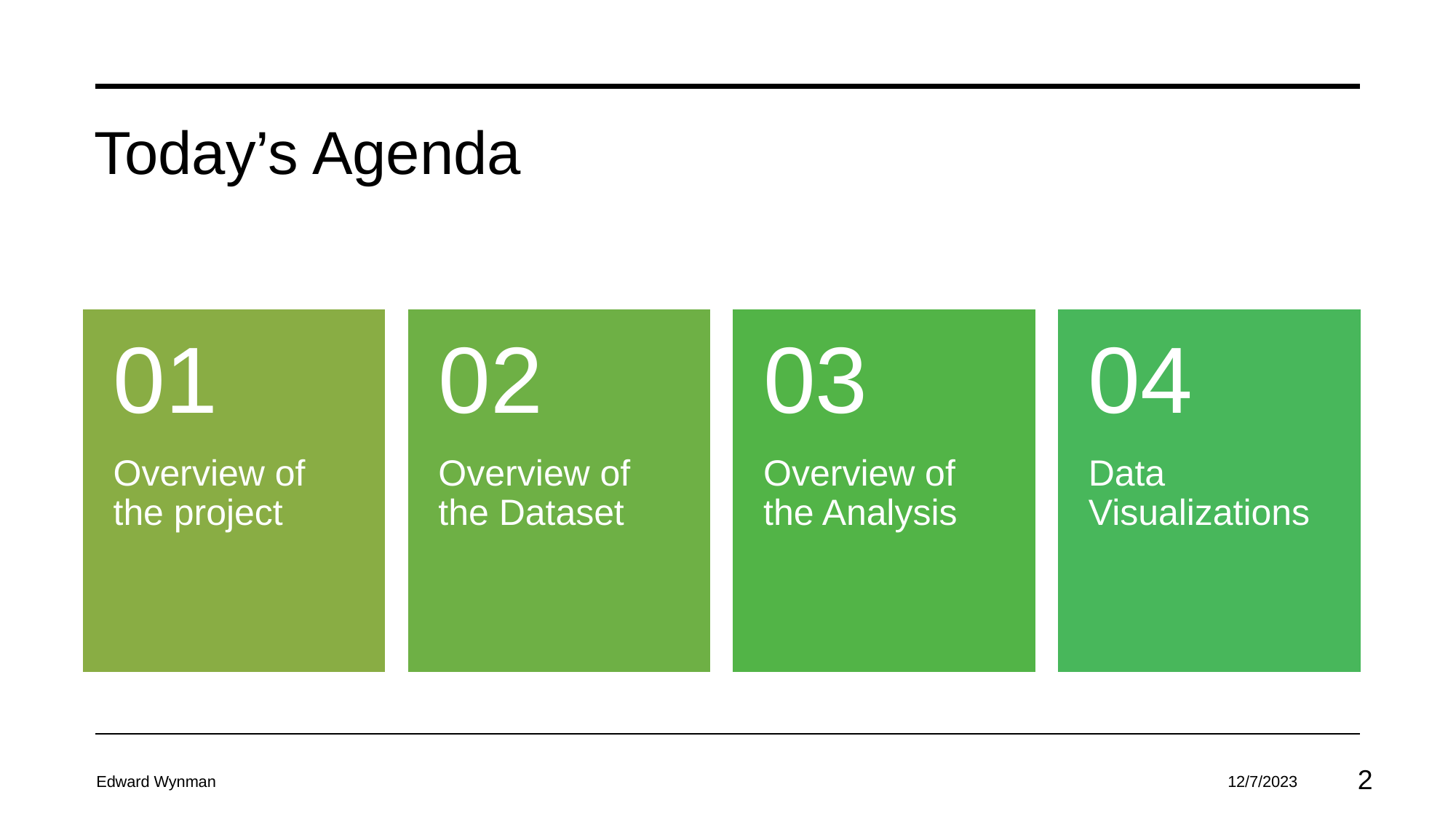

# Today’s Agenda
Overview of the project
01
Overview of the Dataset
02
Overview of the Analysis
03
Data Visualizations
04
Edward Wynman
12/7/2023
2